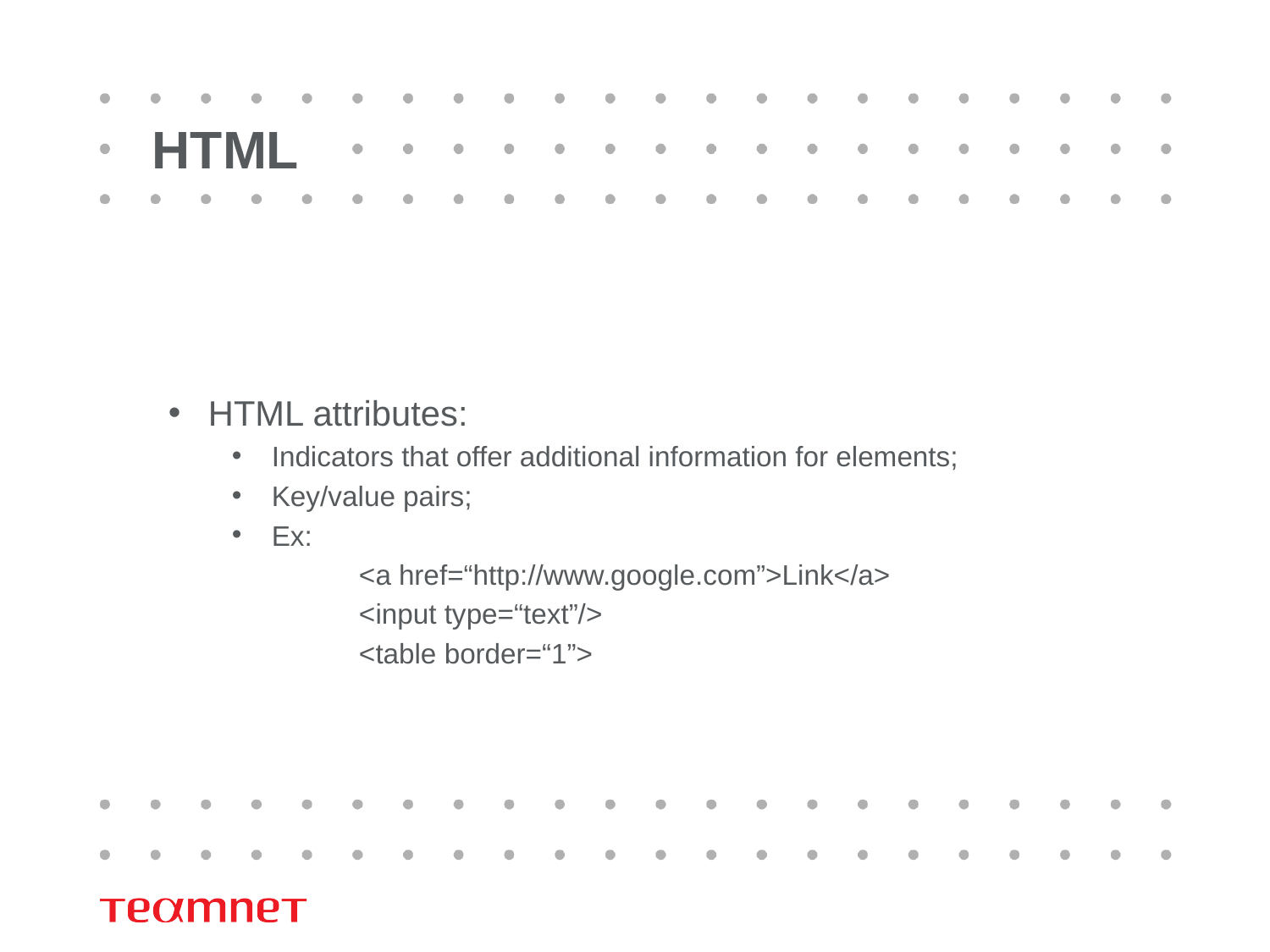

# HTML
HTML attributes:
Indicators that offer additional information for elements;
Key/value pairs;
Ex:
	<a href=“http://www.google.com”>Link</a>
	<input type=“text”/>
	<table border=“1”>